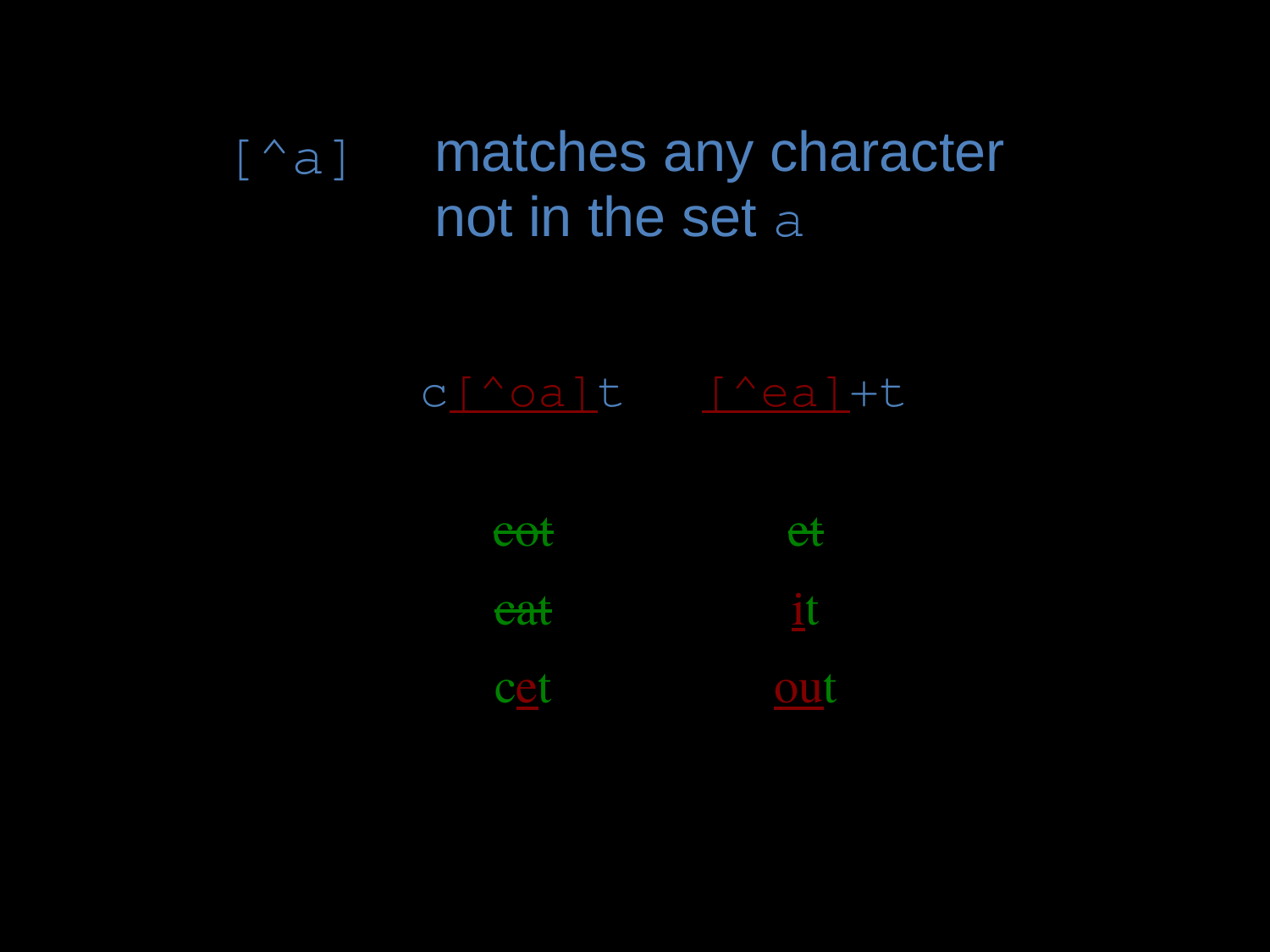

| [^a] | matches any character not in the set a |
| --- | --- |
| c[^oa]t | [^ea]+t |
| --- | --- |
|  |  |
| cot | et |
| cat | it |
| cet | out |